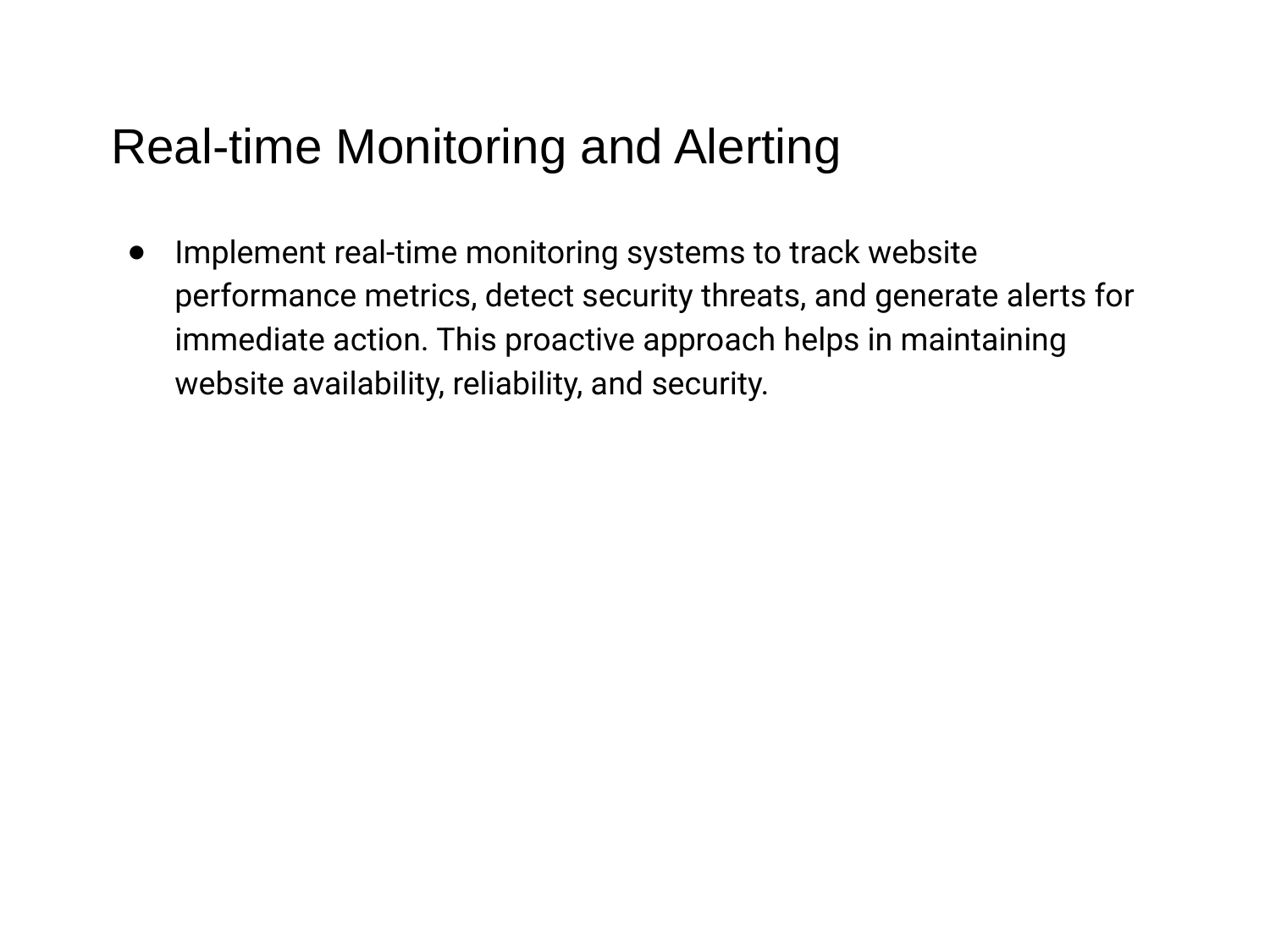

# Real-time Monitoring and Alerting
Implement real-time monitoring systems to track website performance metrics, detect security threats, and generate alerts for immediate action. This proactive approach helps in maintaining website availability, reliability, and security.